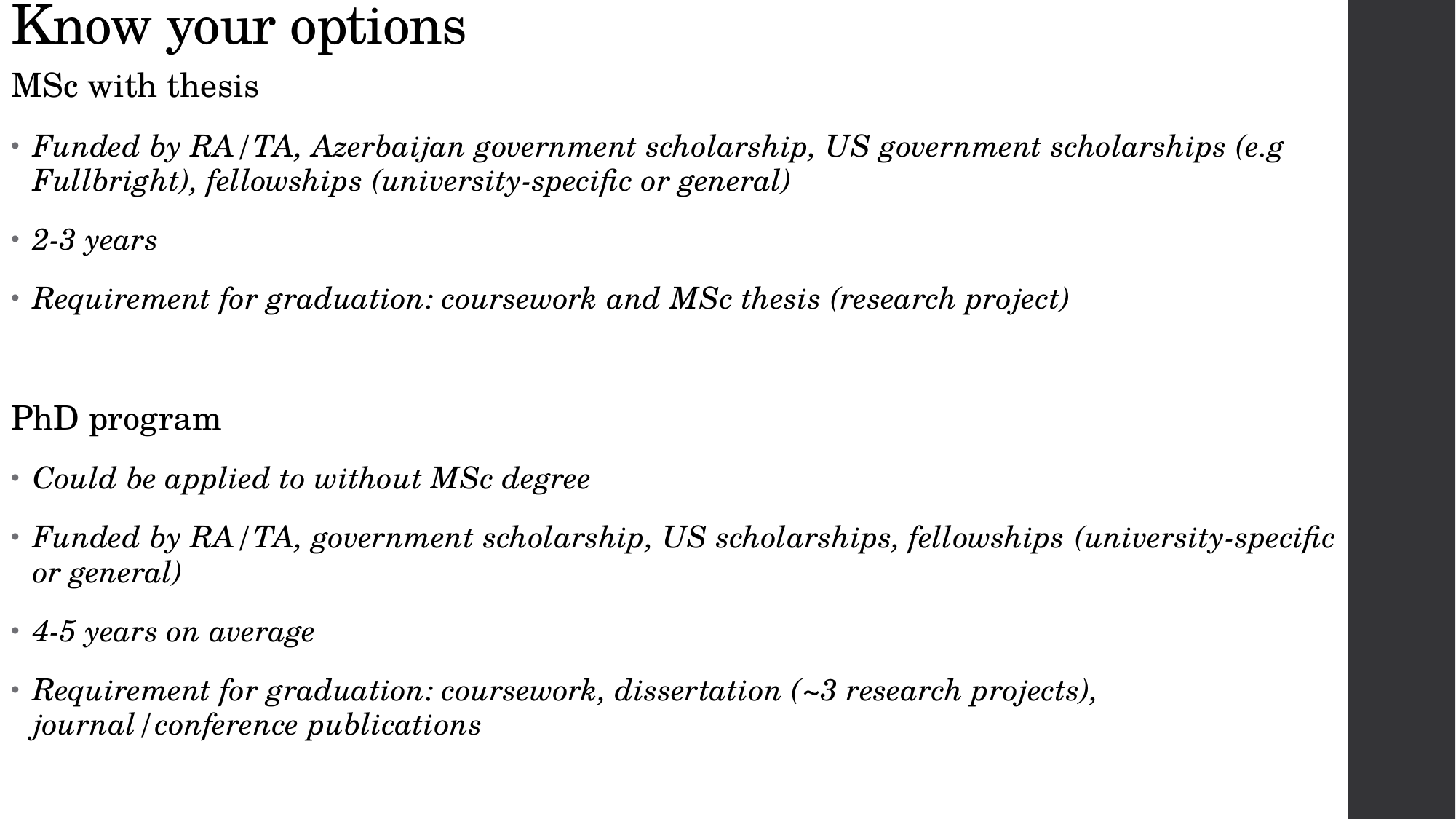

# Know your options
MSc with thesis
Funded by RA/TA, Azerbaijan government scholarship, US government scholarships (e.g Fullbright), fellowships (university-specific or general)
2-3 years
Requirement for graduation: coursework and MSc thesis (research project)

PhD program
Could be applied to without MSc degree
Funded by RA/TA, government scholarship, US scholarships, fellowships (university-specific or general)
4-5 years on average
Requirement for graduation: coursework, dissertation (~3 research projects), journal/conference publications